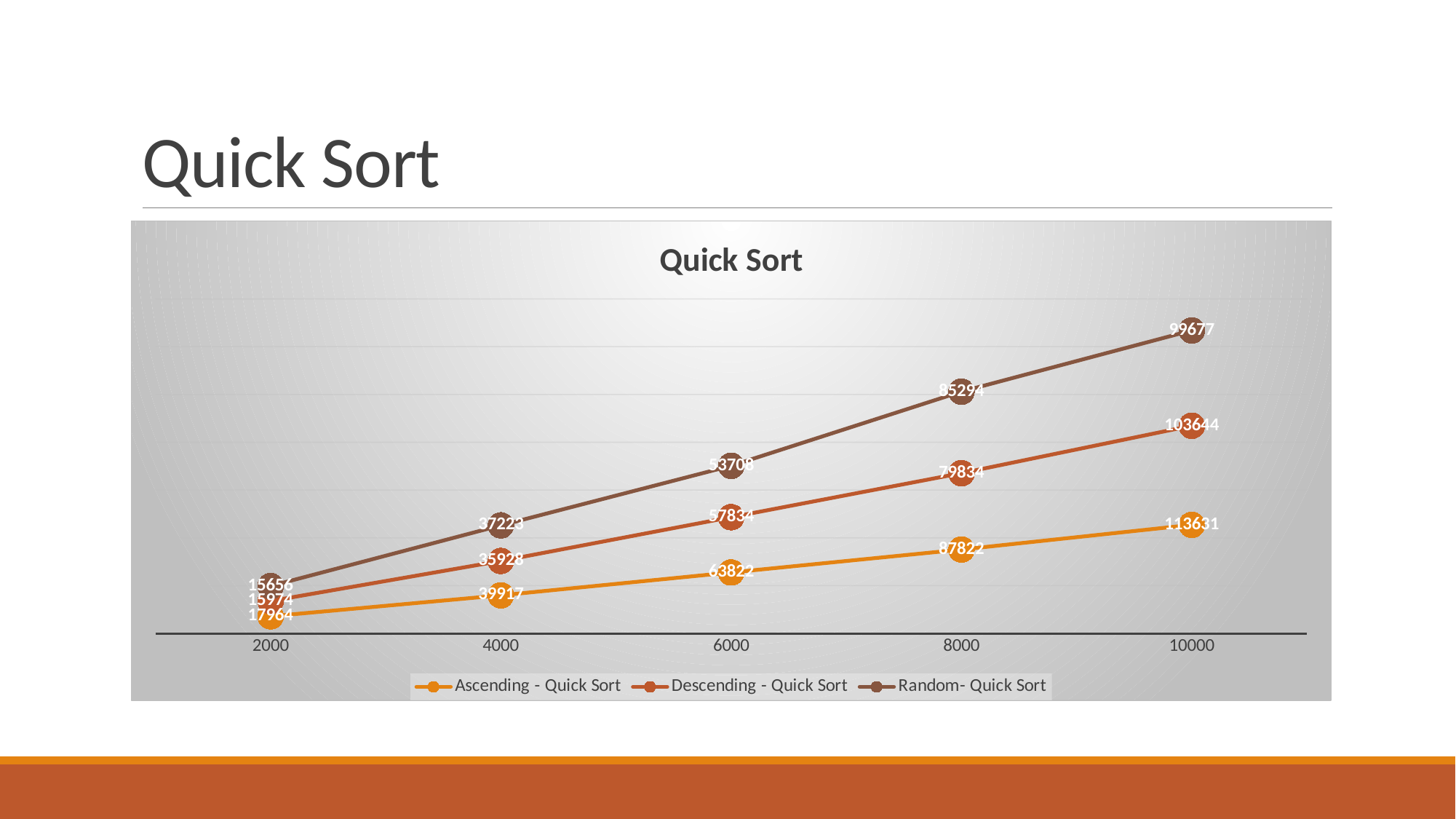

# Quick Sort

### Chart: Quick Sort

| Category | Ascending - Quick Sort | Descending - Quick Sort | Random- Quick Sort |
|---|---|---|---|
| 2000 | 17964.0 | 15974.0 | 15656.0 |
| 4000 | 39917.0 | 35928.0 | 37223.0 |
| 6000 | 63822.0 | 57834.0 | 53708.0 |
| 8000 | 87822.0 | 79834.0 | 85294.0 |
| 10000 | 113631.0 | 103644.0 | 99677.0 |